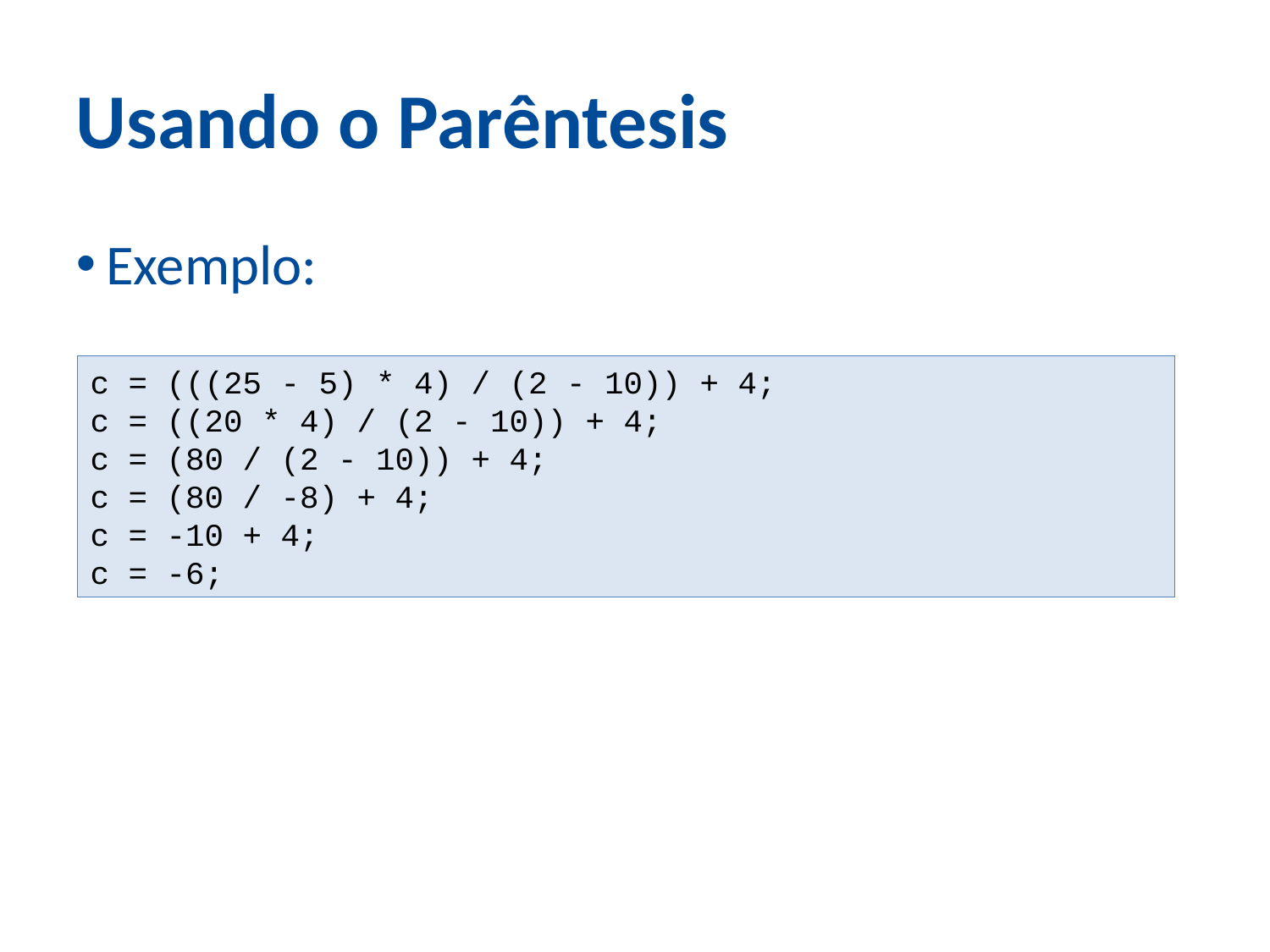

Usando o Parêntesis
Exemplo:
c = (((25 - 5) * 4) / (2 - 10)) + 4;
c = ((20 * 4) / (2 - 10)) + 4;
c = (80 / (2 - 10)) + 4;
c = (80 / -8) + 4;
c = -10 + 4;
c = -6;